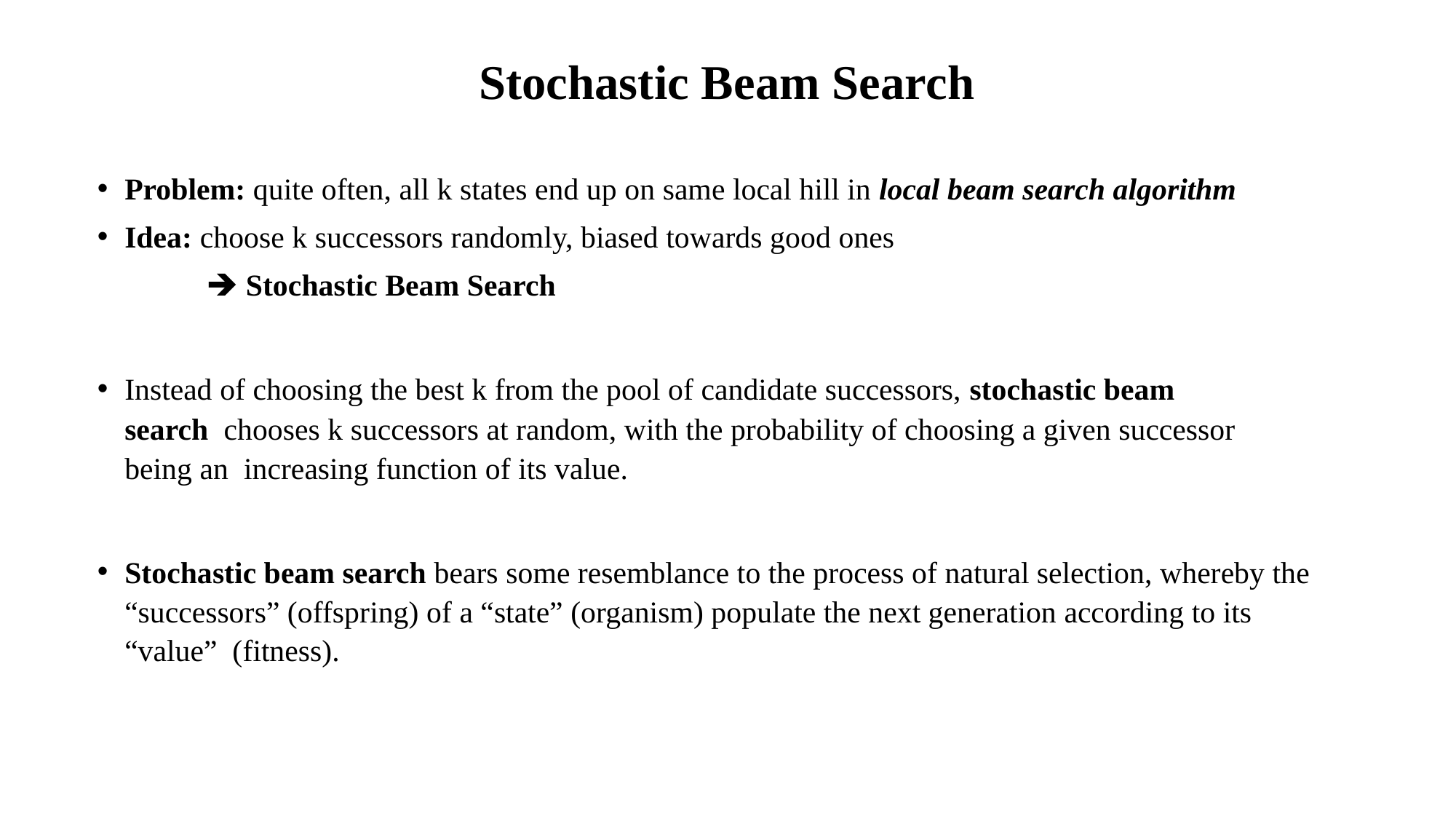

# Stochastic Beam Search
Problem: quite often, all k states end up on same local hill in local beam search algorithm
Idea: choose k successors randomly, biased towards good ones
🡺 Stochastic Beam Search

Instead of choosing the best k from the pool of candidate successors, stochastic beam search  chooses k successors at random, with the probability of choosing a given successor being an  increasing function of its value.

Stochastic beam search bears some resemblance to the process of natural selection, whereby the  “successors” (offspring) of a “state” (organism) populate the next generation according to its “value”  (fitness).